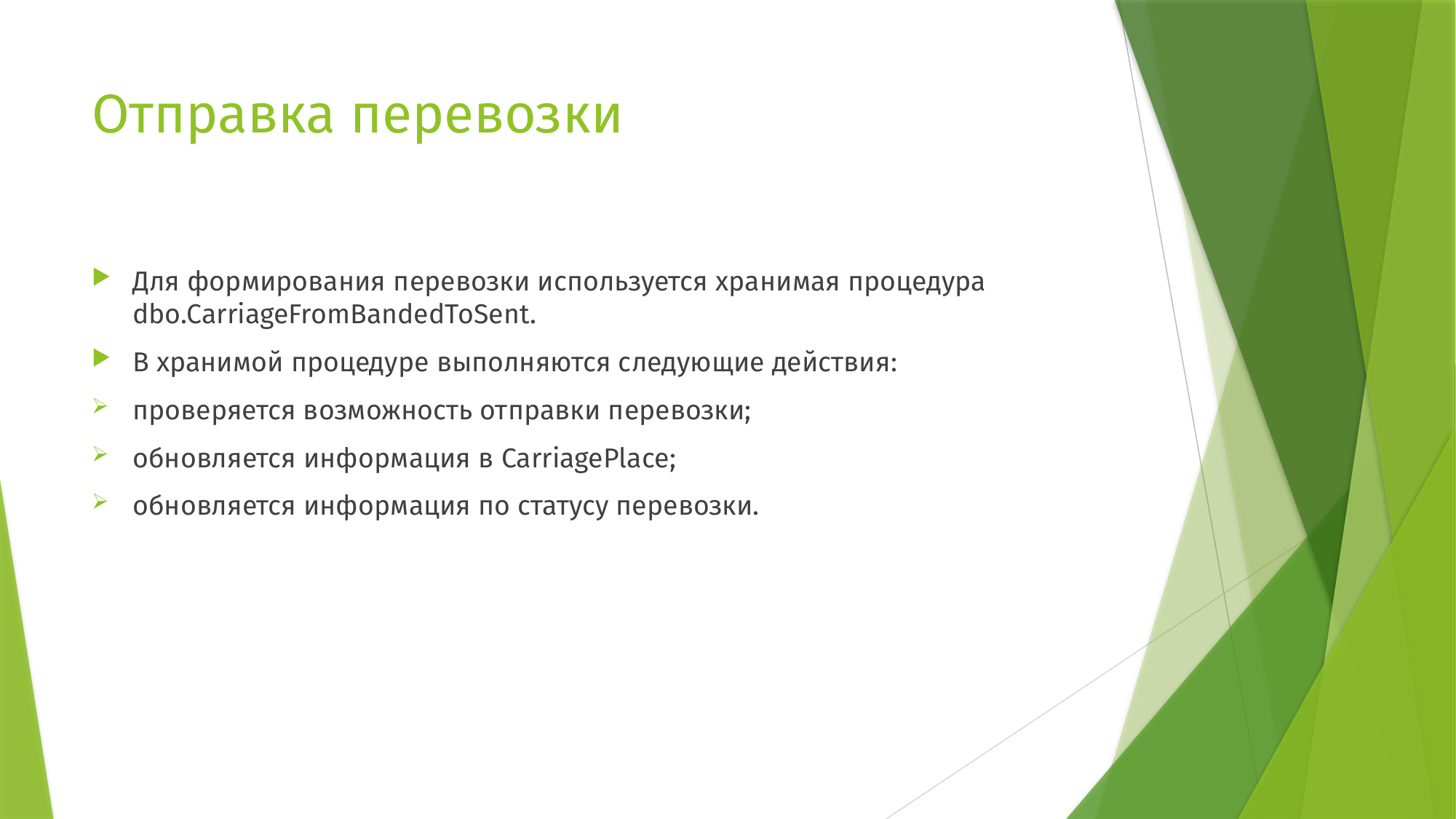

# Отправка перевозки
Для формирования перевозки используется хранимая процедура dbo.CarriageFromBandedToSent.
В хранимой процедуре выполняются следующие действия:
проверяется возможность отправки перевозки;
обновляется информация в CarriagePlace;
обновляется информация по статусу перевозки.